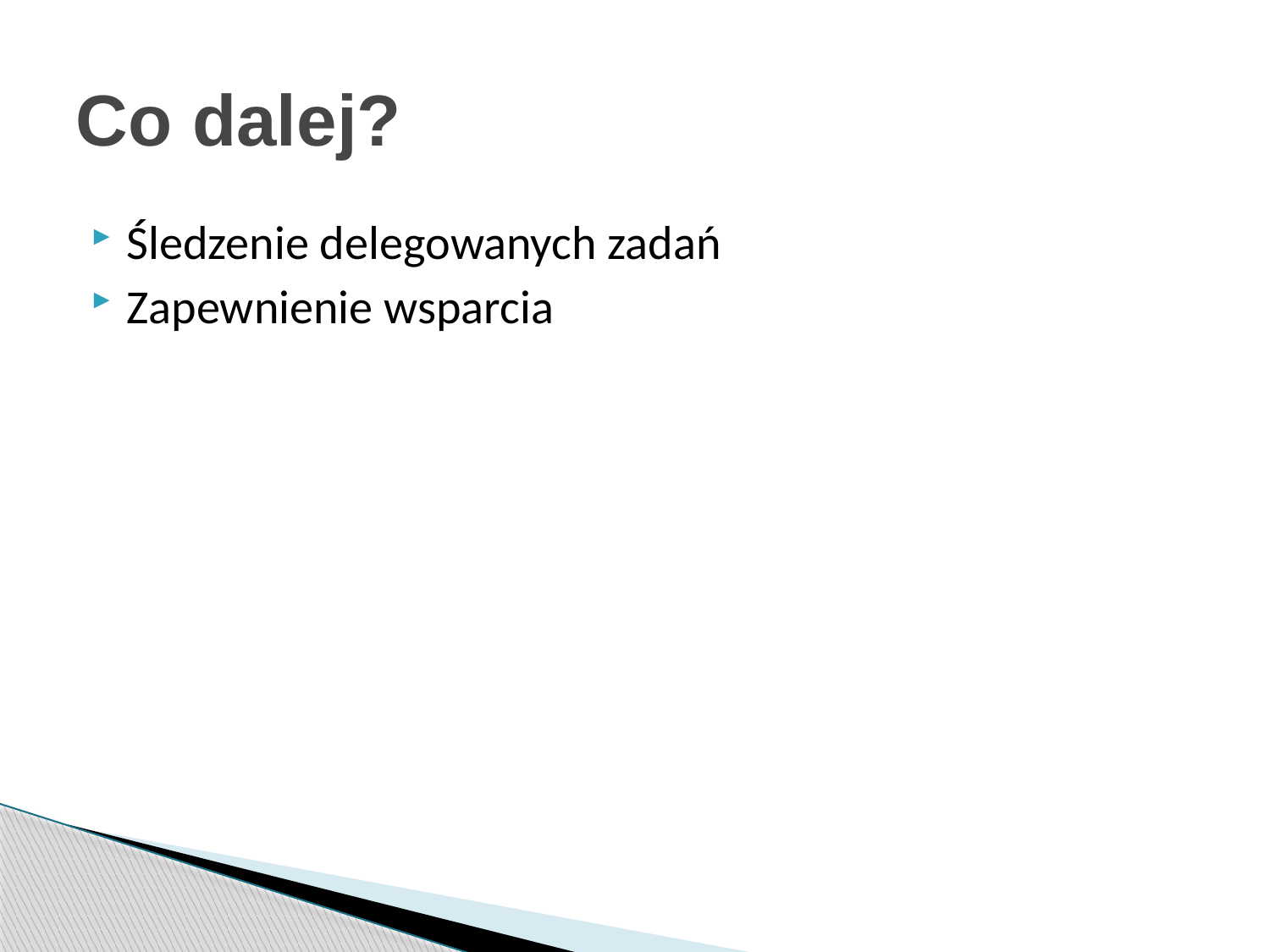

# Co dalej?
Śledzenie delegowanych zadań
Zapewnienie wsparcia